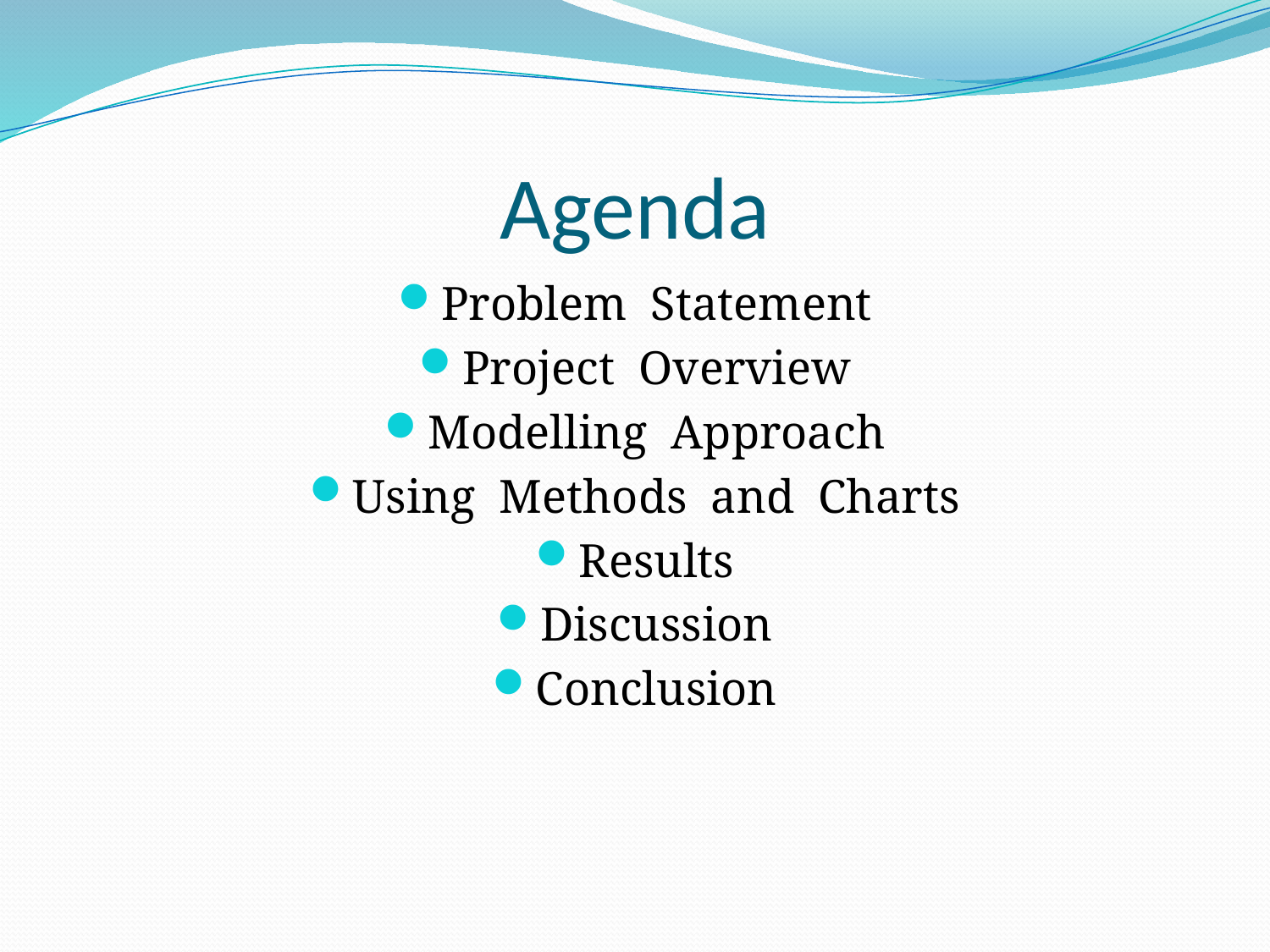

# Agenda
Problem  Statement
Project  Overview
Modelling  Approach
Using  Methods  and  Charts
Results
Discussion
Conclusion